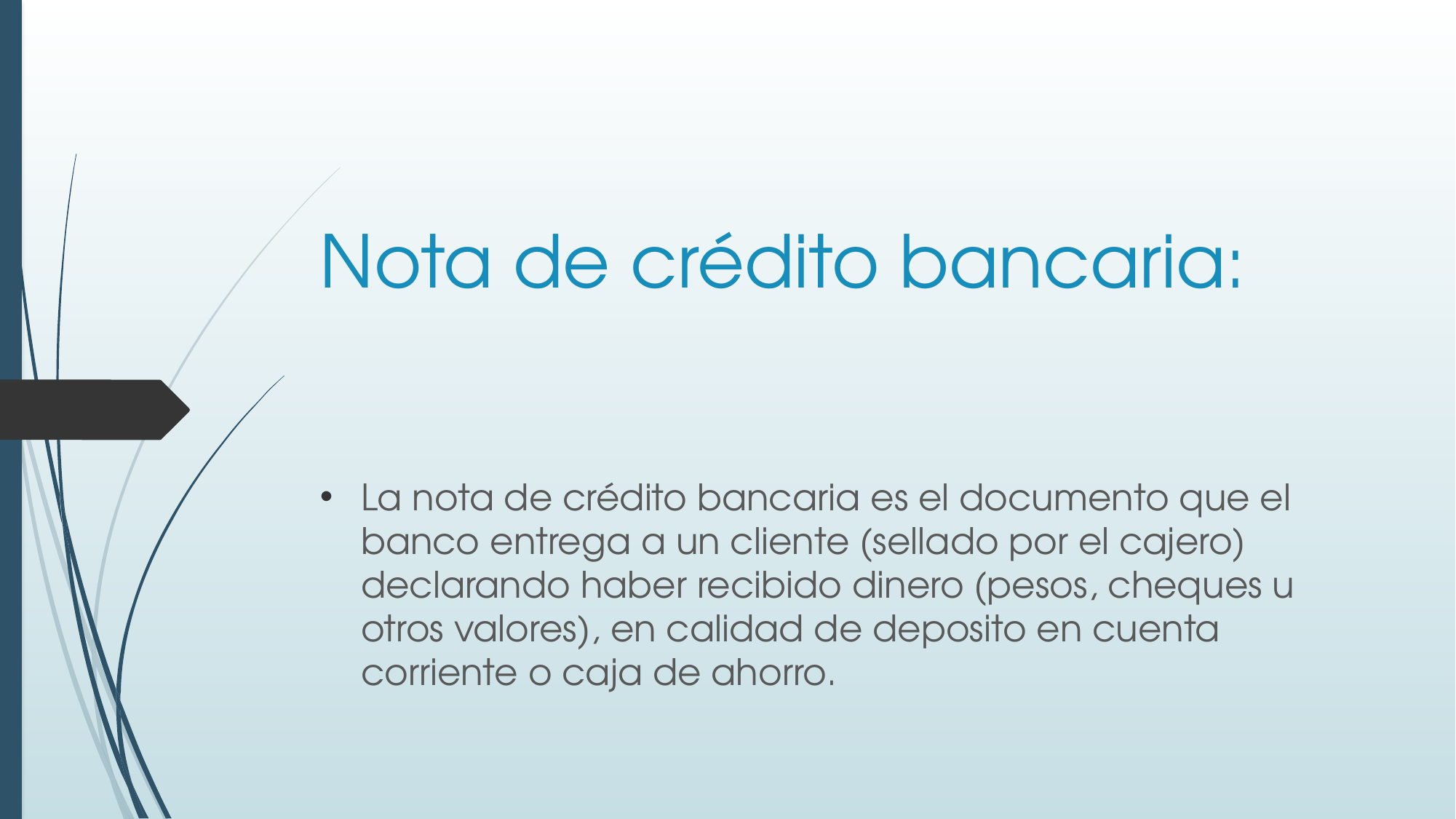

# Nota de crédito bancaria:
La nota de crédito bancaria es el documento que el banco entrega a un cliente (sellado por el cajero) declarando haber recibido dinero (pesos, cheques u otros valores), en calidad de deposito en cuenta corriente o caja de ahorro.